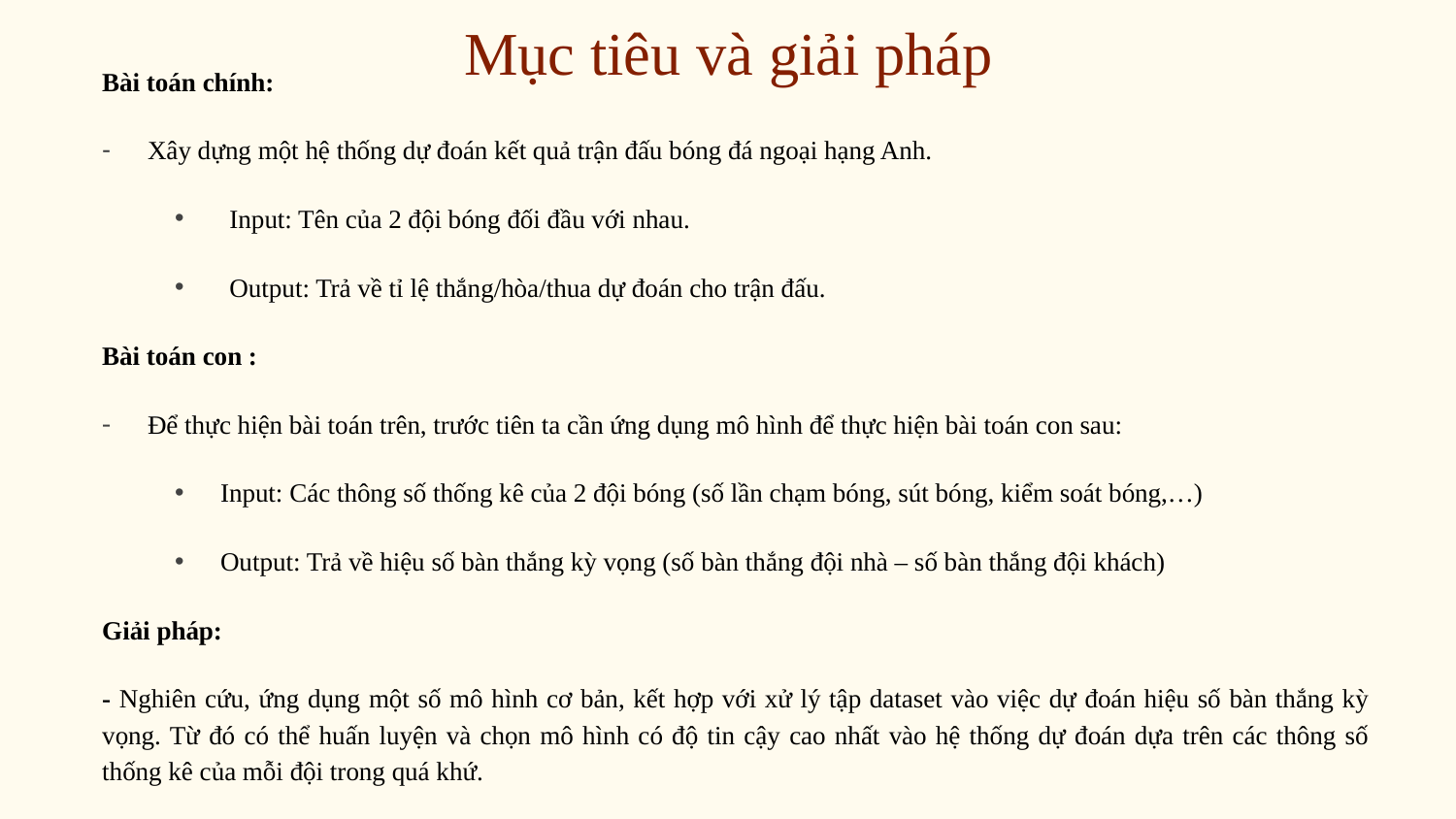

# Mục tiêu và giải pháp
Bài toán chính:
Xây dựng một hệ thống dự đoán kết quả trận đấu bóng đá ngoại hạng Anh.
Input: Tên của 2 đội bóng đối đầu với nhau.
Output: Trả về tỉ lệ thắng/hòa/thua dự đoán cho trận đấu.
Bài toán con :
Để thực hiện bài toán trên, trước tiên ta cần ứng dụng mô hình để thực hiện bài toán con sau:
Input: Các thông số thống kê của 2 đội bóng (số lần chạm bóng, sút bóng, kiểm soát bóng,…)
Output: Trả về hiệu số bàn thắng kỳ vọng (số bàn thắng đội nhà – số bàn thắng đội khách)
Giải pháp:
- Nghiên cứu, ứng dụng một số mô hình cơ bản, kết hợp với xử lý tập dataset vào việc dự đoán hiệu số bàn thắng kỳ vọng. Từ đó có thể huấn luyện và chọn mô hình có độ tin cậy cao nhất vào hệ thống dự đoán dựa trên các thông số thống kê của mỗi đội trong quá khứ.